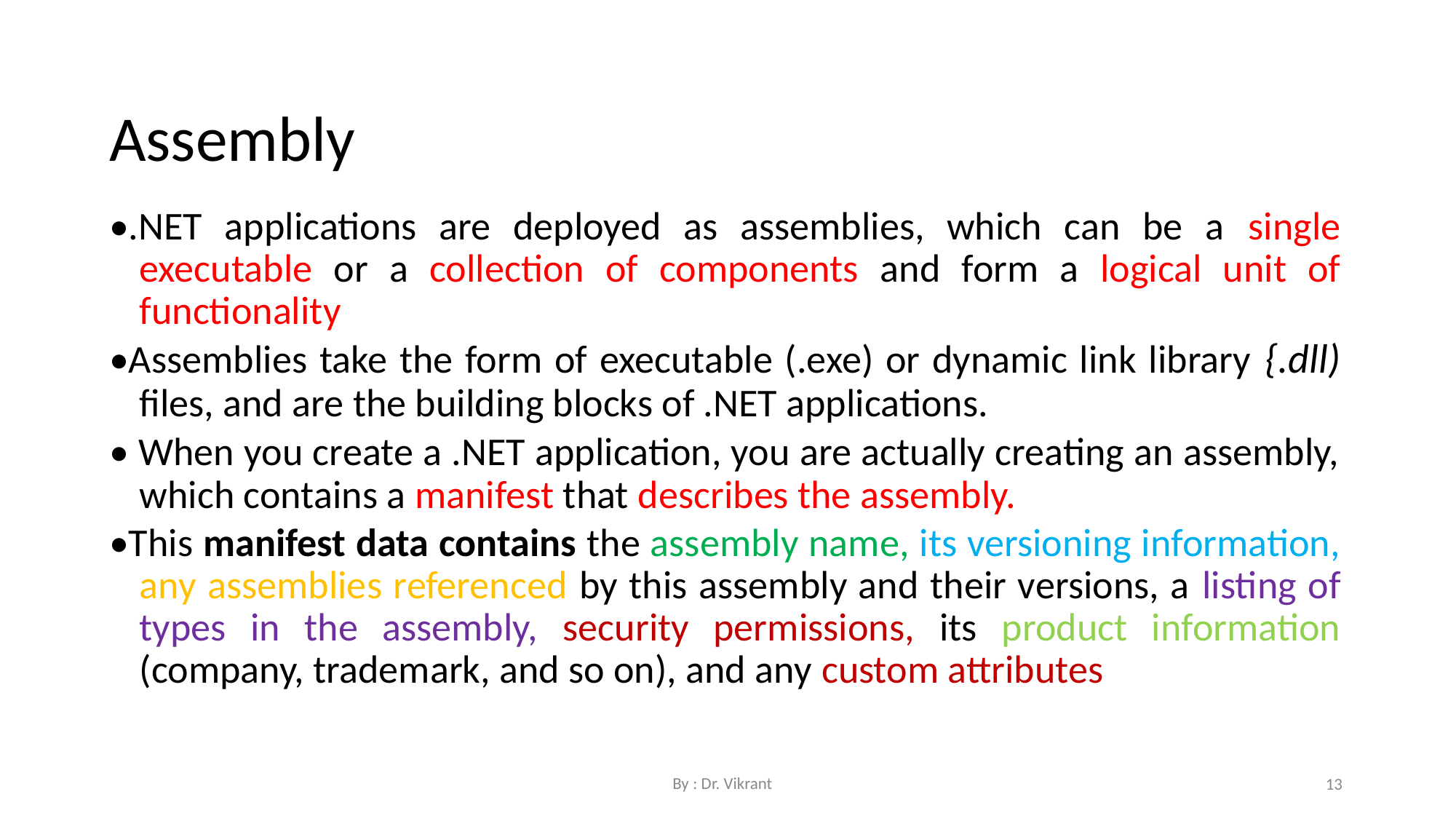

Assembly
•.NET applications are deployed as assemblies, which can be a single executable or a collection of components and form a logical unit of functionality
•Assemblies take the form of executable (.exe) or dynamic link library {.dll) files, and are the building blocks of .NET applications.
• When you create a .NET application, you are actually creating an assembly, which contains a manifest that describes the assembly.
•This manifest data contains the assembly name, its versioning information, any assemblies referenced by this assembly and their versions, a listing of types in the assembly, security permissions, its product information (company, trademark, and so on), and any custom attributes
By : Dr. Vikrant
13